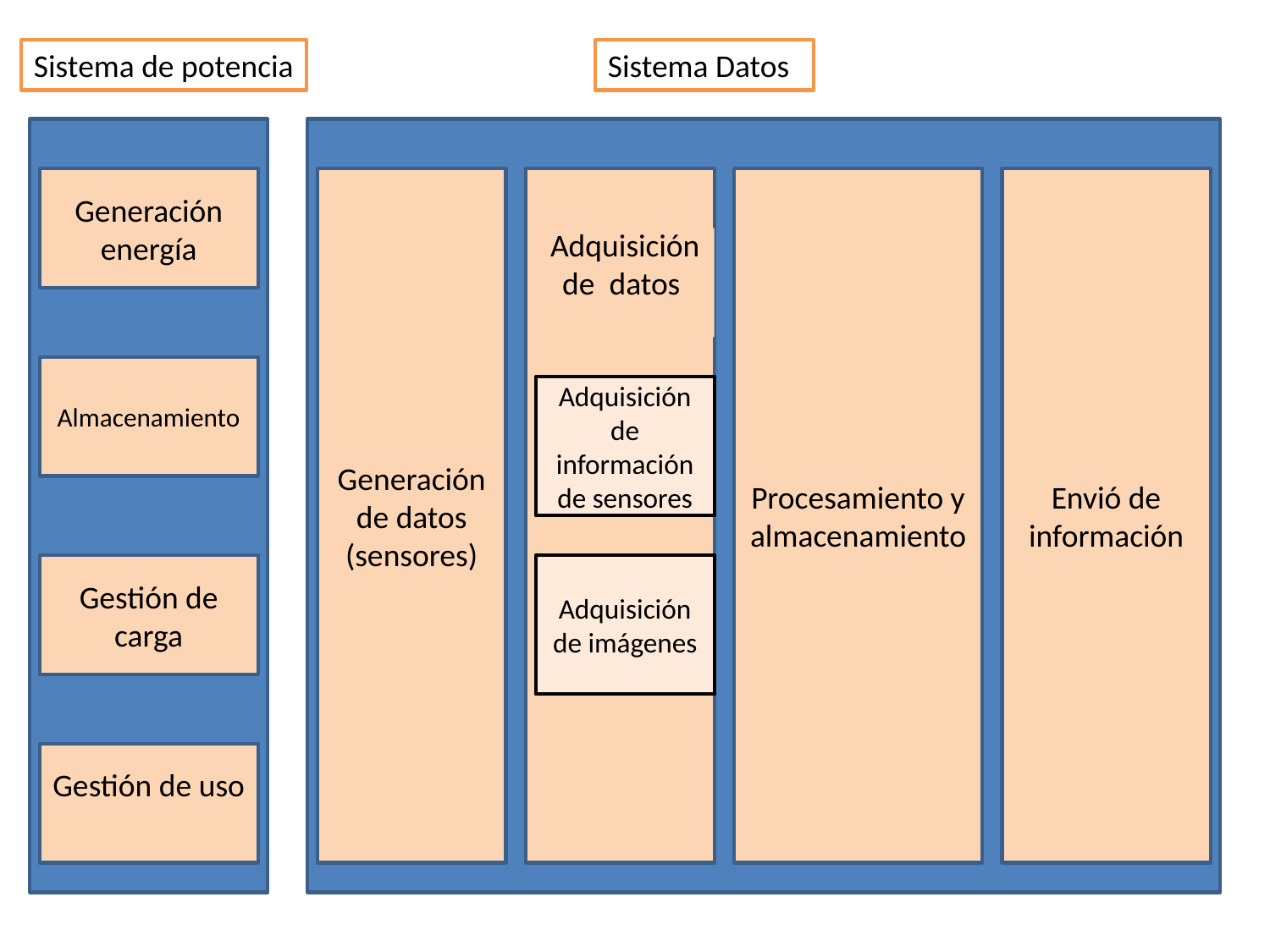

Sistema de potencia
Sistema Datos

Generación energía
Generación de datos
(sensores)

Procesamiento y almacenamiento
Envió de información
Adquisición de  datos

Almacenamiento
Adquisición de información de sensores
Gestión de carga
Adquisición de imágenes
Gestión de uso